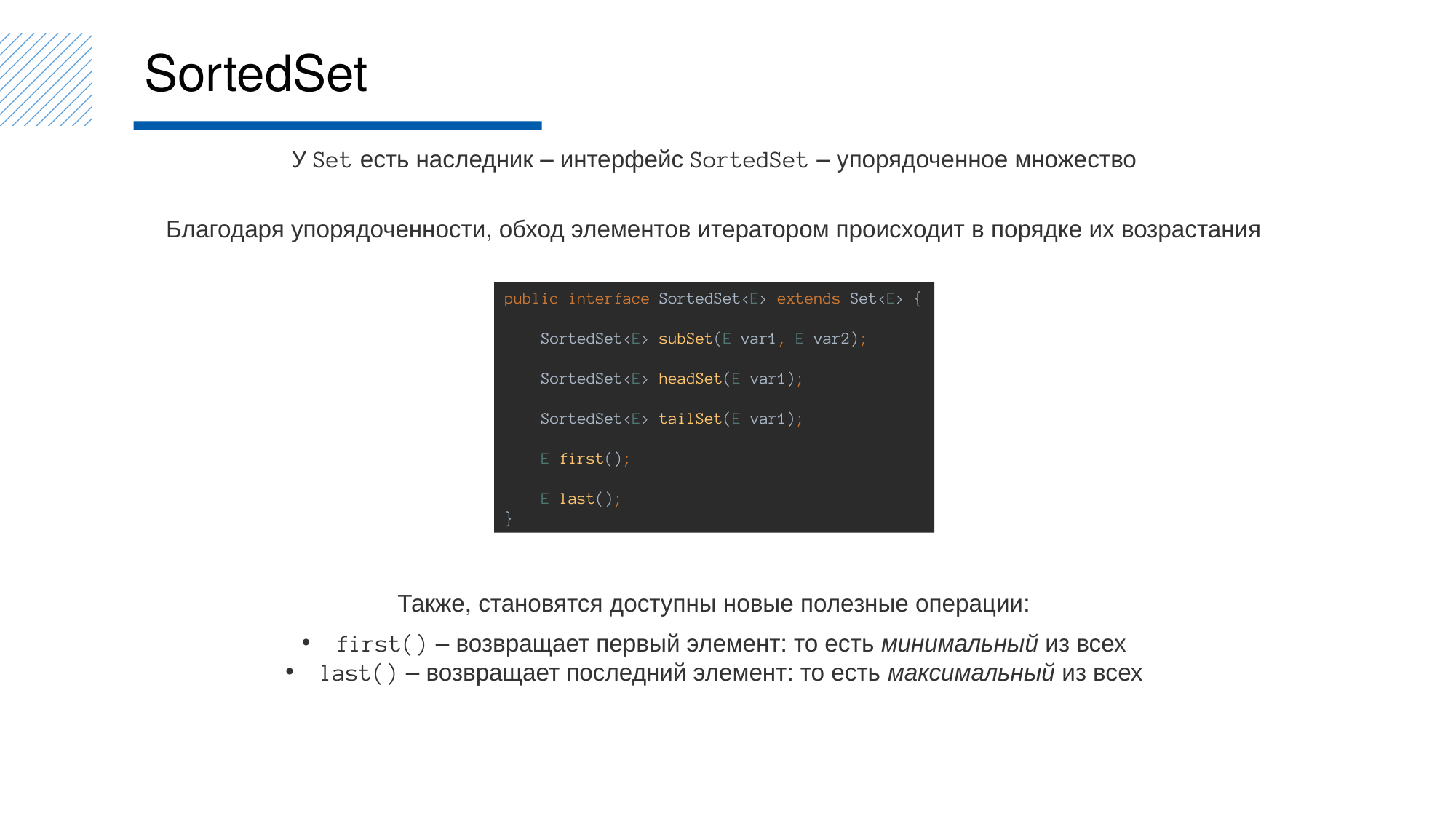

SortedSet
У Set есть наследник – интерфейс SortedSet – упорядоченное множество
Благодаря упорядоченности, обход элементов итератором происходит в порядке их возрастания
public interface SortedSet<E> extends Set<E> {
    SortedSet<E> subSet(E var1, E var2);
    SortedSet<E> headSet(E var1);
    SortedSet<E> tailSet(E var1);
    E first();
    E last();
}
Также, становятся доступны новые полезные операции:
first() – возвращает первый элемент: то есть минимальный из всех
last() – возвращает последний элемент: то есть максимальный из всех